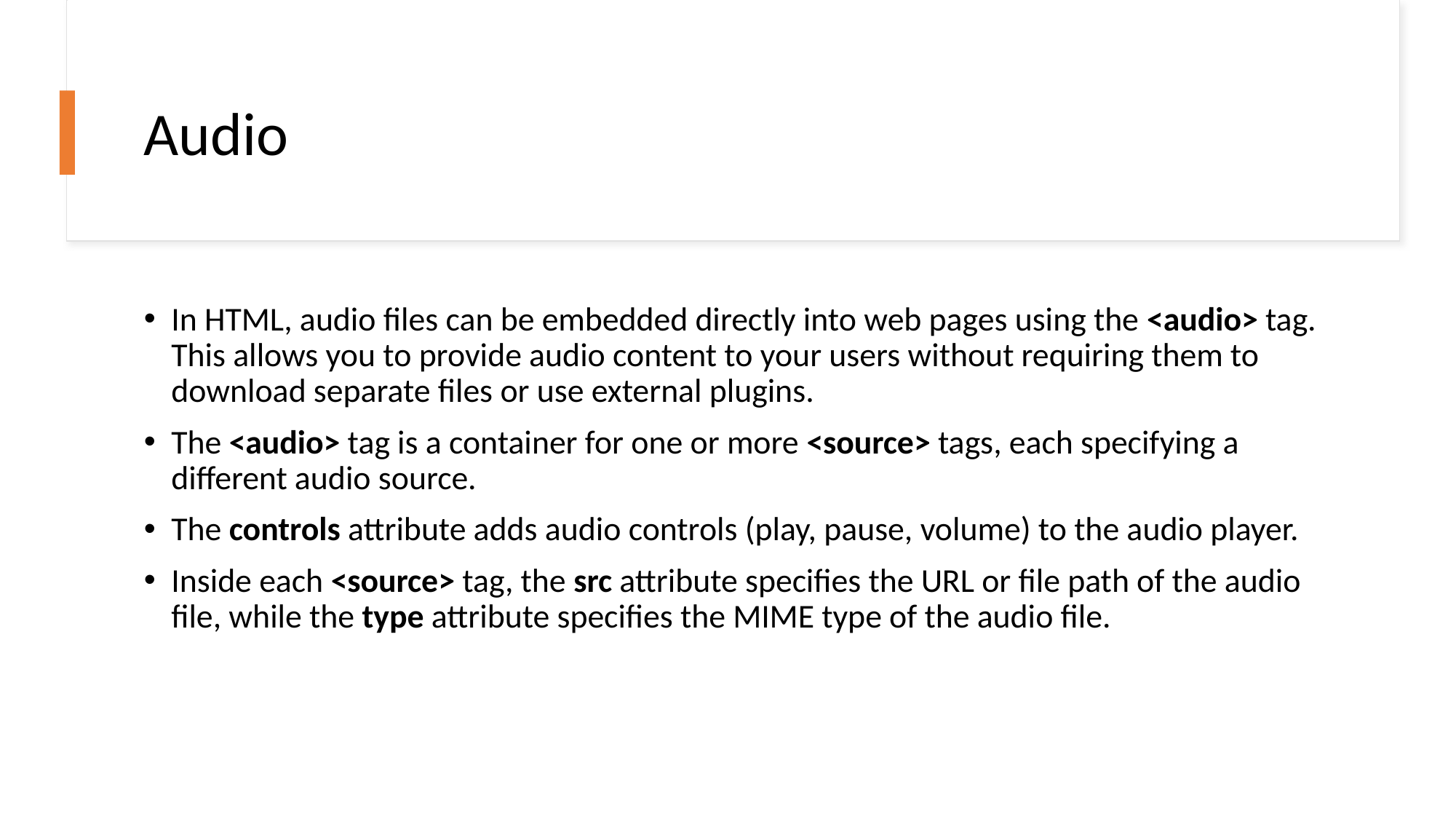

# Audio

In HTML, audio files can be embedded directly into web pages using the <audio> tag. This allows you to provide audio content to your users without requiring them to download separate files or use external plugins.
The <audio> tag is a container for one or more <source> tags, each specifying a different audio source.
The controls attribute adds audio controls (play, pause, volume) to the audio player.
Inside each <source> tag, the src attribute specifies the URL or file path of the audio file, while the type attribute specifies the MIME type of the audio file.